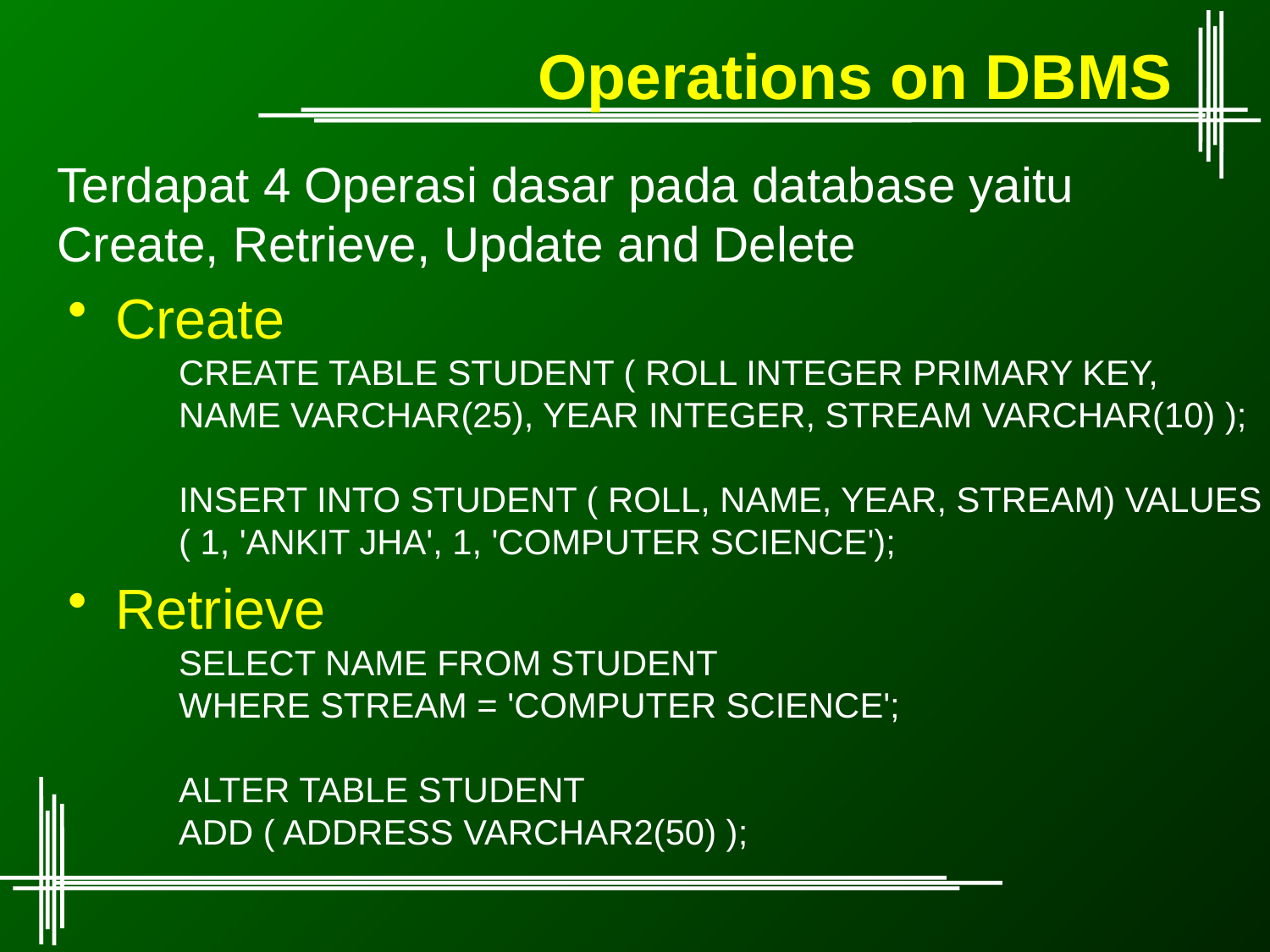

# Operations on DBMS
Terdapat 4 Operasi dasar pada database yaitu Create, Retrieve, Update and Delete
Create
CREATE TABLE STUDENT ( ROLL INTEGER PRIMARY KEY, NAME VARCHAR(25), YEAR INTEGER, STREAM VARCHAR(10) );

INSERT INTO STUDENT ( ROLL, NAME, YEAR, STREAM) VALUES ( 1, 'ANKIT JHA', 1, 'COMPUTER SCIENCE');
Retrieve
SELECT NAME FROM STUDENT
WHERE STREAM = 'COMPUTER SCIENCE';

ALTER TABLE STUDENT
ADD ( ADDRESS VARCHAR2(50) );